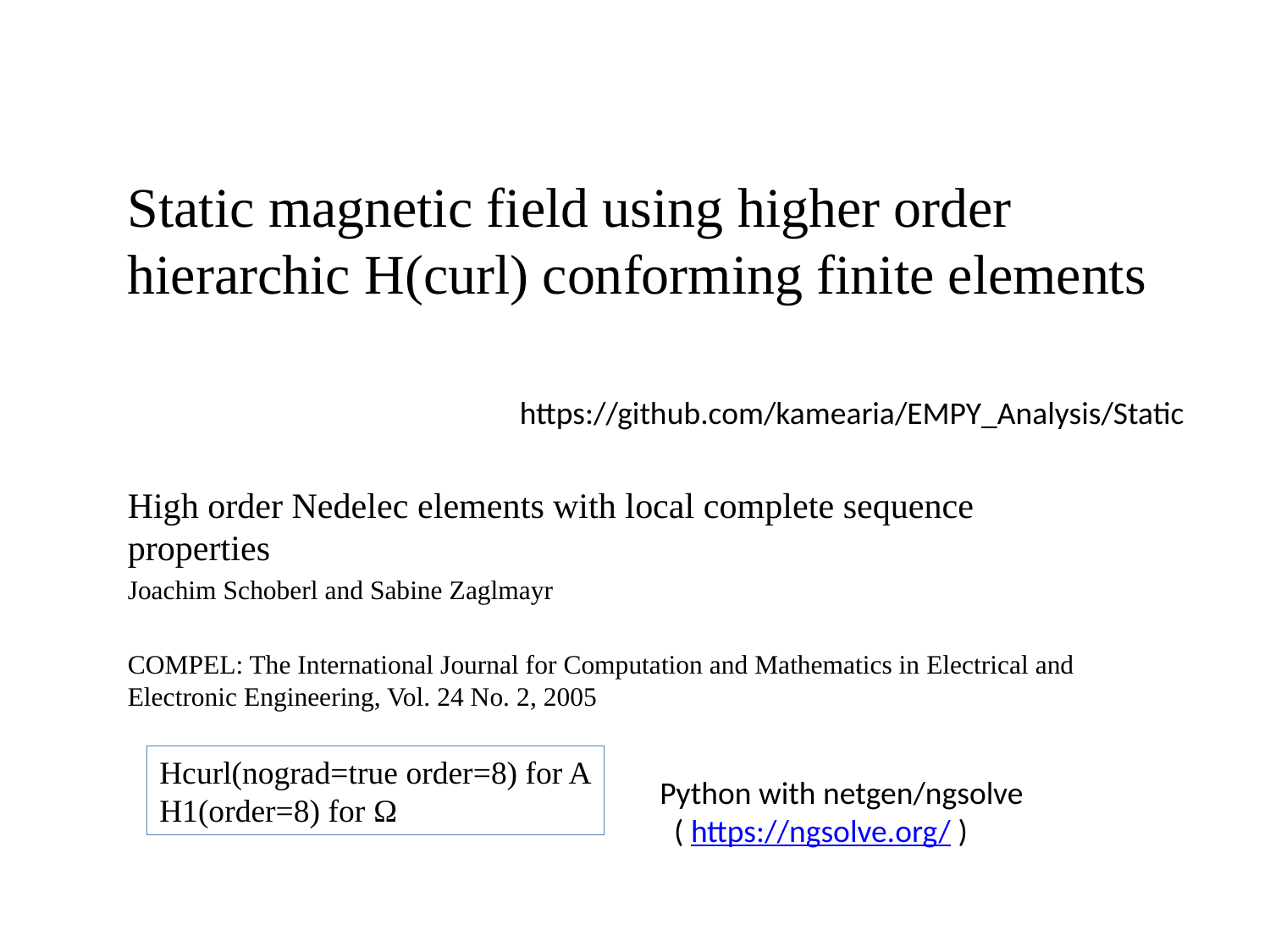

# Static magnetic field using higher order hierarchic H(curl) conforming finite elements
https://github.com/kamearia/EMPY_Analysis/Static
High order Nedelec elements with local complete sequence properties
Joachim Schoberl and Sabine Zaglmayr

COMPEL: The International Journal for Computation and Mathematics in Electrical and Electronic Engineering, Vol. 24 No. 2, 2005
Hcurl(nograd=true order=8) for A
H1(order=8) for Ω
Python with netgen/ngsolve
  ( https://ngsolve.org/ )